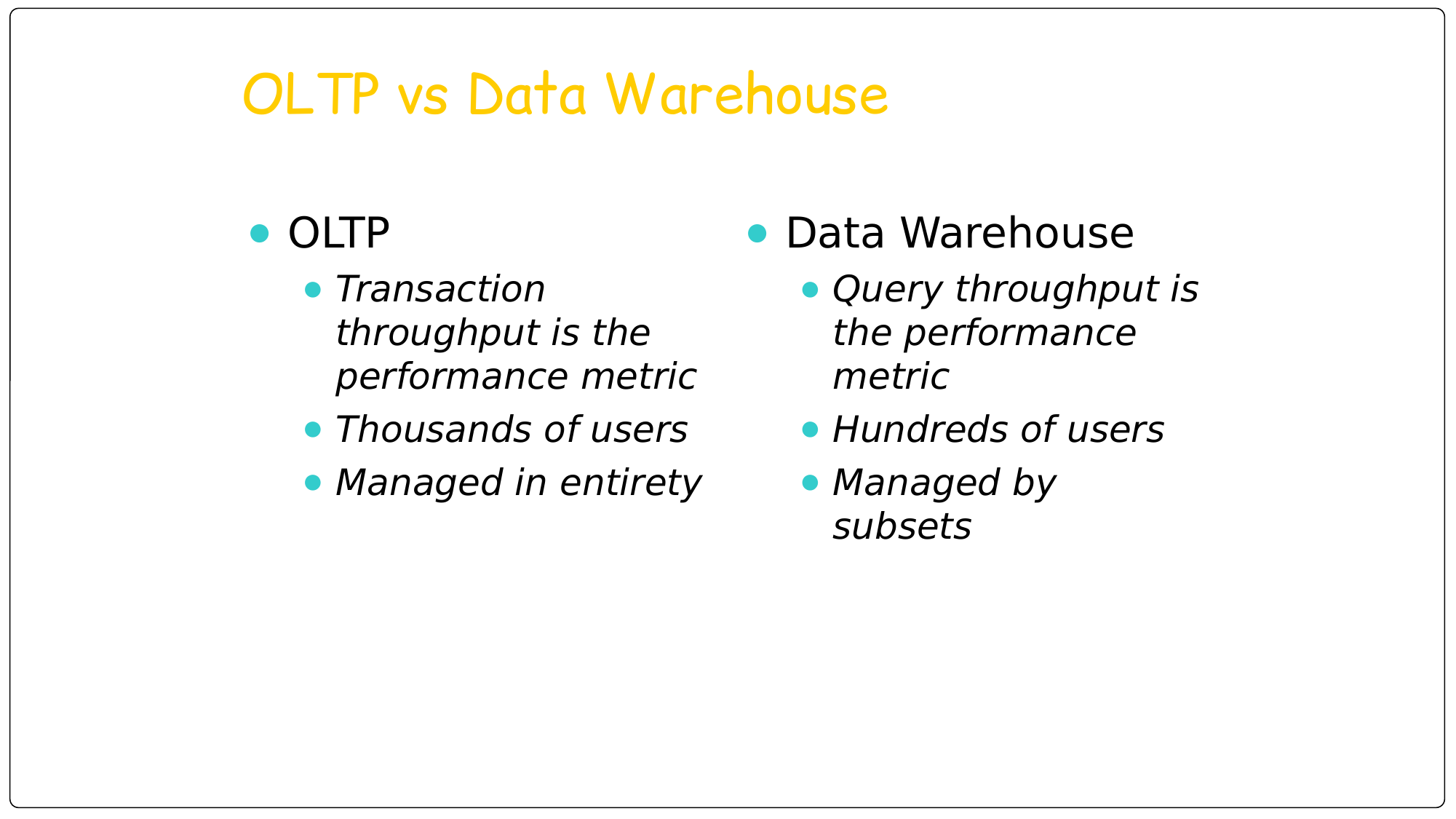

OLTP vs Data Warehouse
OLTP
Transaction throughput is the performance metric
Thousands of users
Managed in entirety

Data Warehouse
Query throughput is the performance metric
Hundreds of users
Managed by subsets

117